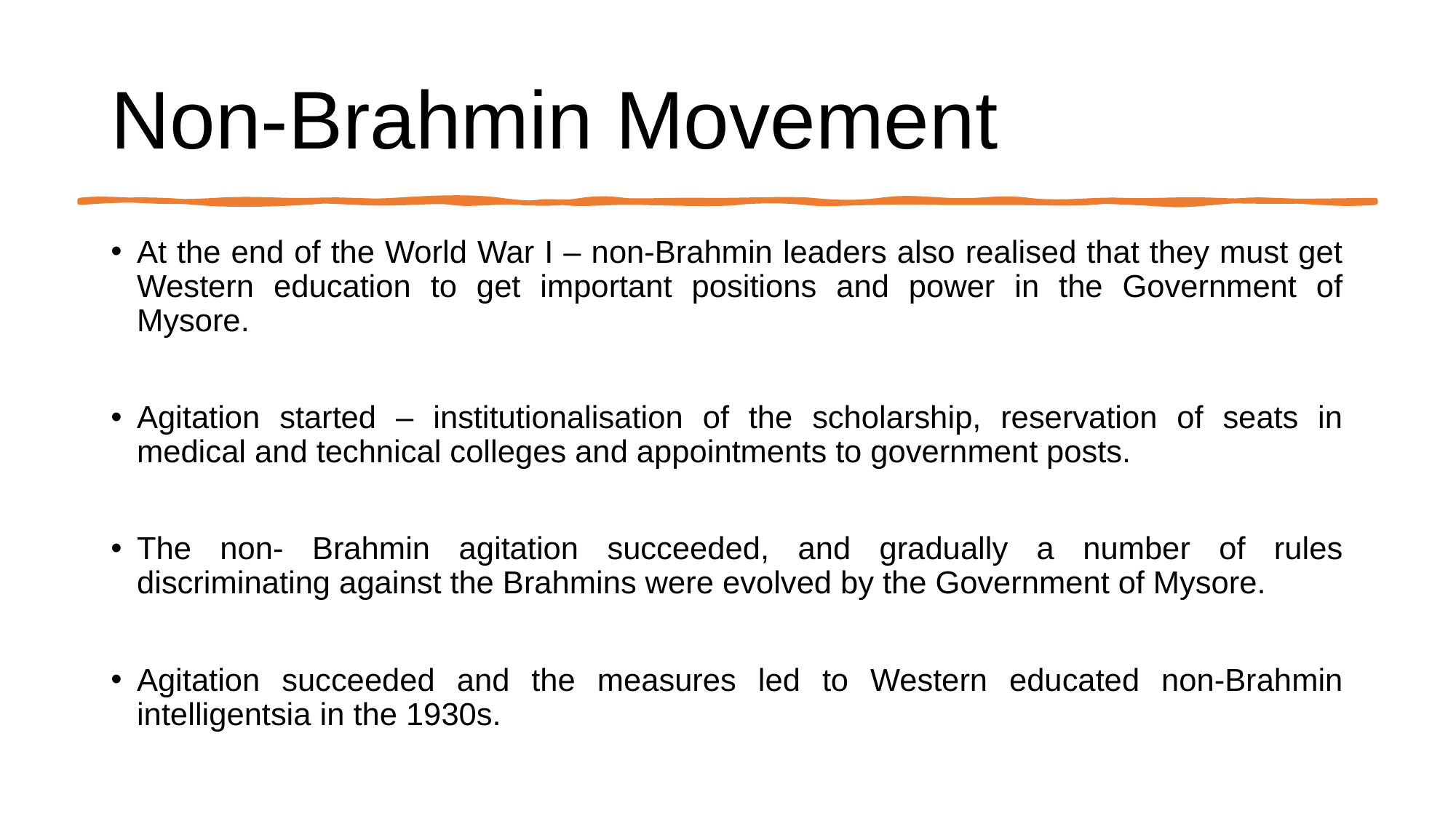

# Non-Brahmin Movement

At the end of the World War I – non-Brahmin leaders also realised that they must get Western education to get important positions and power in the Government of Mysore.

Agitation started – institutionalisation of the scholarship, reservation of seats in medical and technical colleges and appointments to government posts.

The non- Brahmin agitation succeeded, and gradually a number of rules discriminating against the Brahmins were evolved by the Government of Mysore.

Agitation succeeded and the measures led to Western educated non-Brahmin intelligentsia in the 1930s.